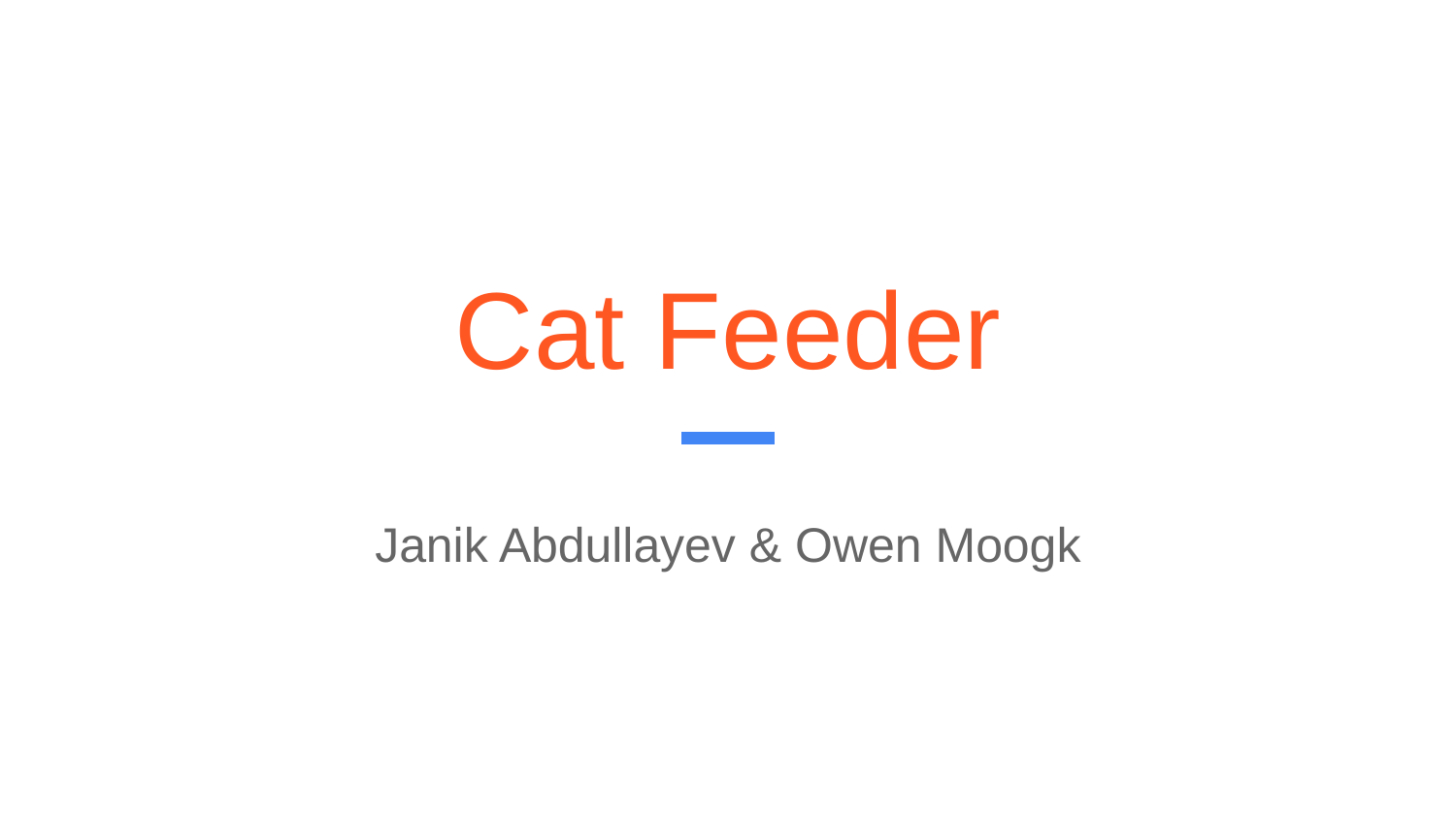

# Cat Feeder
Janik Abdullayev & Owen Moogk